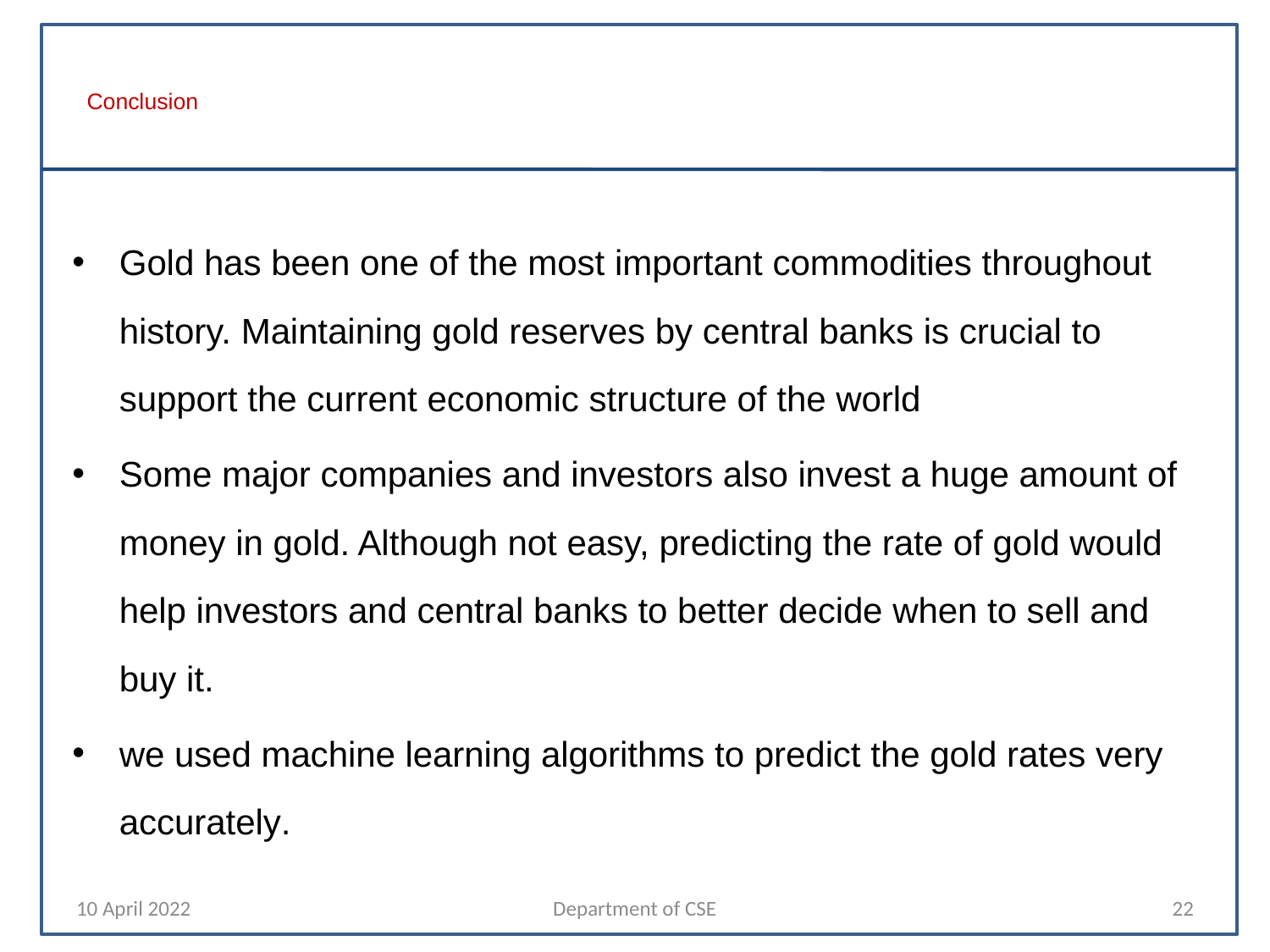

# Conclusion
Gold has been one of the most important commodities throughout history. Maintaining gold reserves by central banks is crucial to support the current economic structure of the world
Some major companies and investors also invest a huge amount of money in gold. Although not easy, predicting the rate of gold would help investors and central banks to better decide when to sell and buy it.
we used machine learning algorithms to predict the gold rates very accurately.
10 April 2022
Department of CSE
22